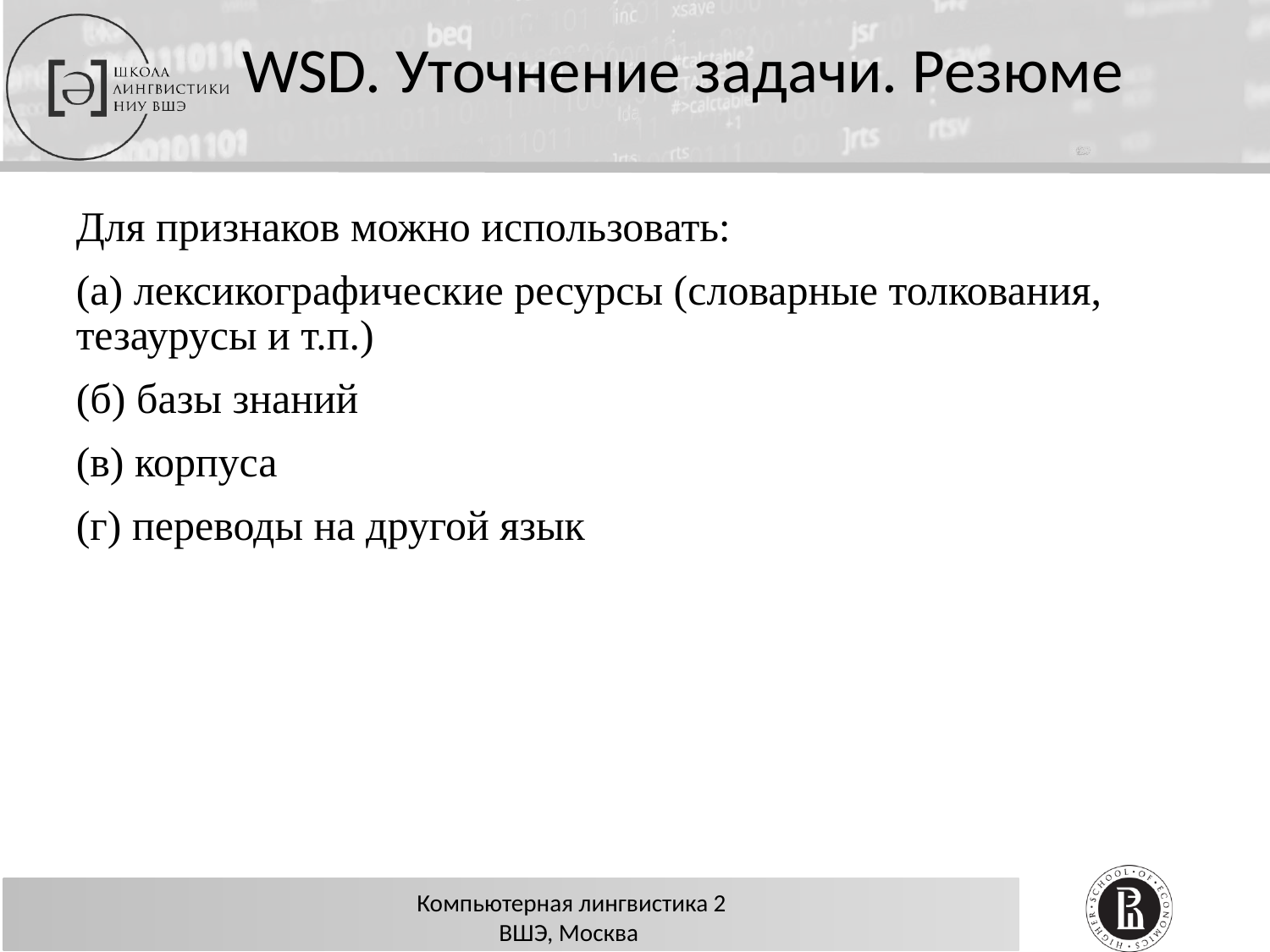

# WSD. Уточнение задачи. Резюме
Для признаков можно использовать:
(а) лексикографические ресурсы (словарные толкования, тезаурусы и т.п.)
(б) базы знаний
(в) корпуса
(г) переводы на другой язык